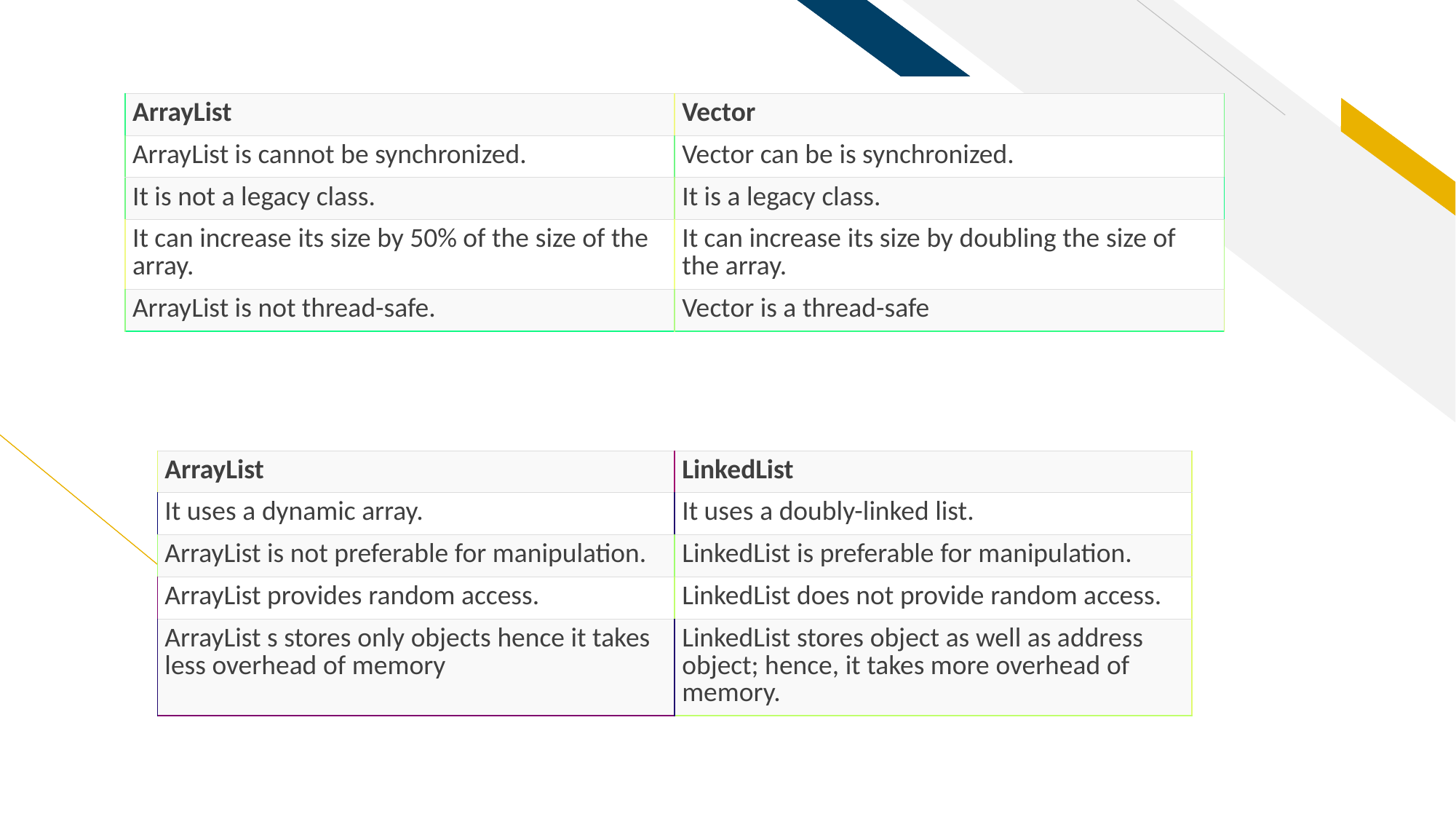

| ArrayList | Vector |
| --- | --- |
| ArrayList is cannot be synchronized. | Vector can be is synchronized. |
| It is not a legacy class. | It is a legacy class. |
| It can increase its size by 50% of the size of the array. | It can increase its size by doubling the size of the array. |
| ArrayList is not thread-safe. | Vector is a thread-safe |
| ArrayList | LinkedList |
| --- | --- |
| It uses a dynamic array. | It uses a doubly-linked list. |
| ArrayList is not preferable for manipulation. | LinkedList is preferable for manipulation. |
| ArrayList provides random access. | LinkedList does not provide random access. |
| ArrayList s stores only objects hence it takes less overhead of memory | LinkedList stores object as well as address object; hence, it takes more overhead of memory. |